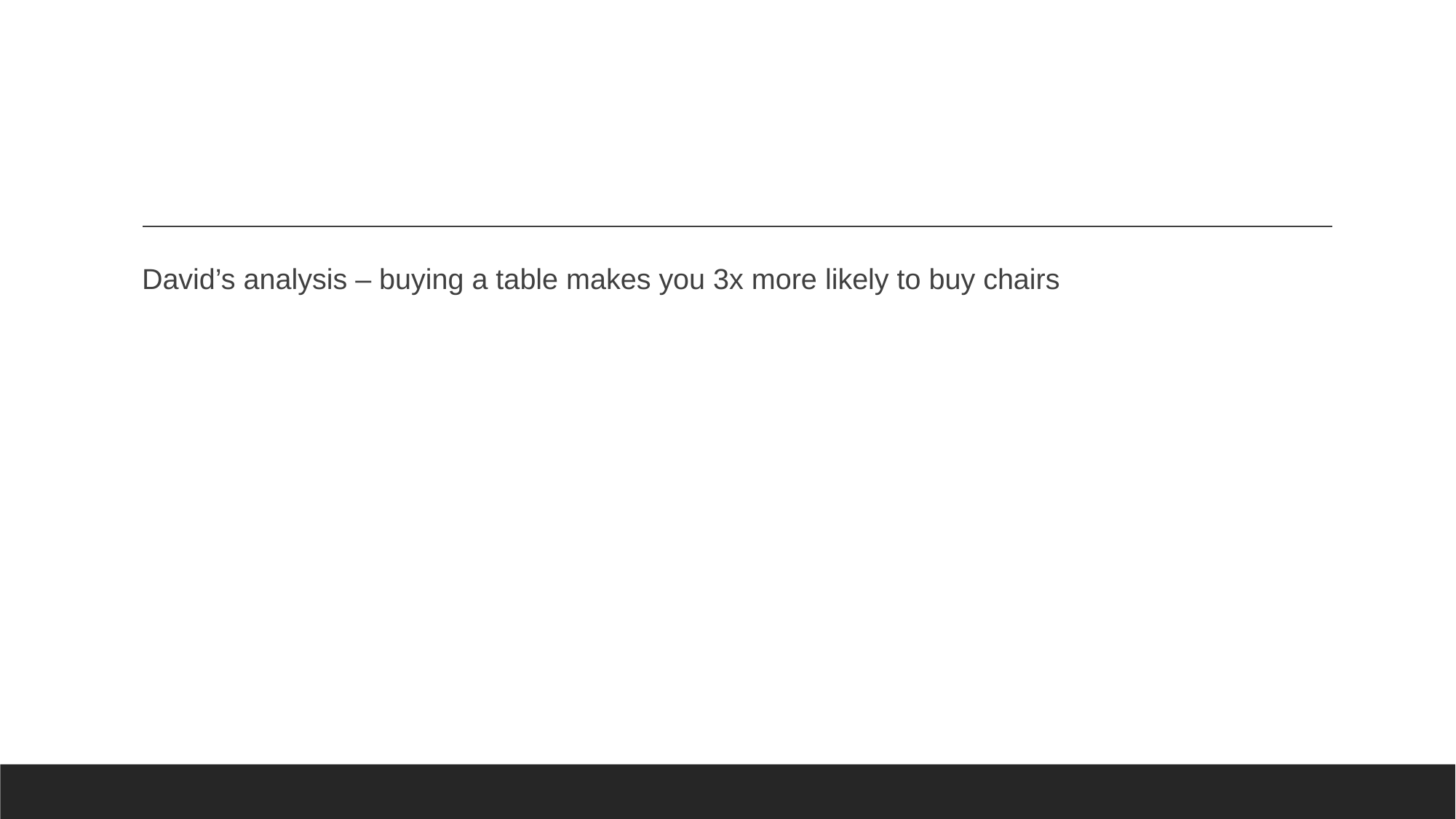

#
David’s analysis – buying a table makes you 3x more likely to buy chairs